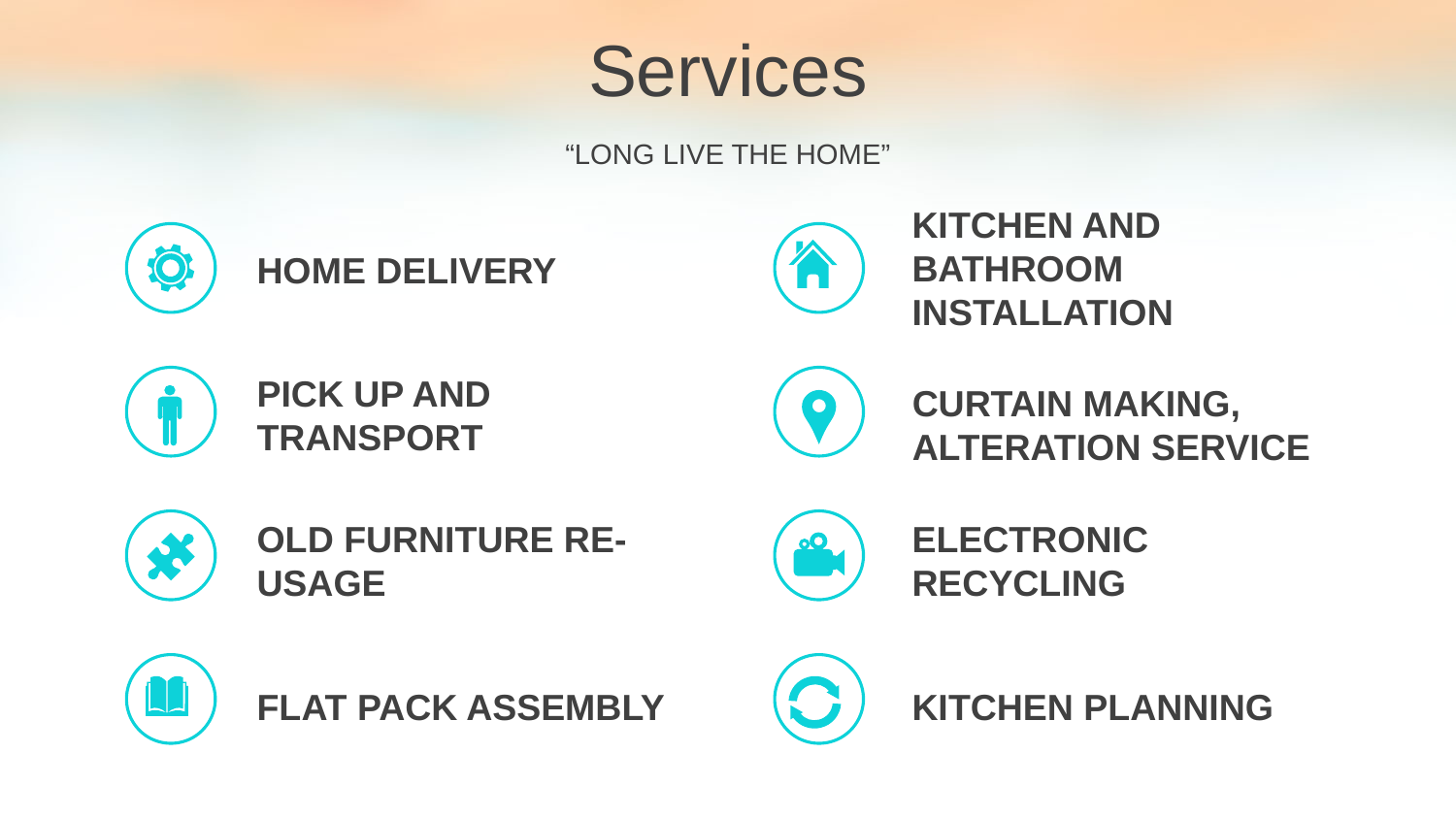

Services
“LONG LIVE THE HOME”
KITCHEN AND BATHROOM INSTALLATION

HOME DELIVERY

CURTAIN MAKING, ALTERATION SERVICE

PICK UP AND TRANSPORT

OLD FURNITURE RE-USAGE
ELECTRONIC RECYCLING

FLAT PACK ASSEMBLY

KITCHEN PLANNING